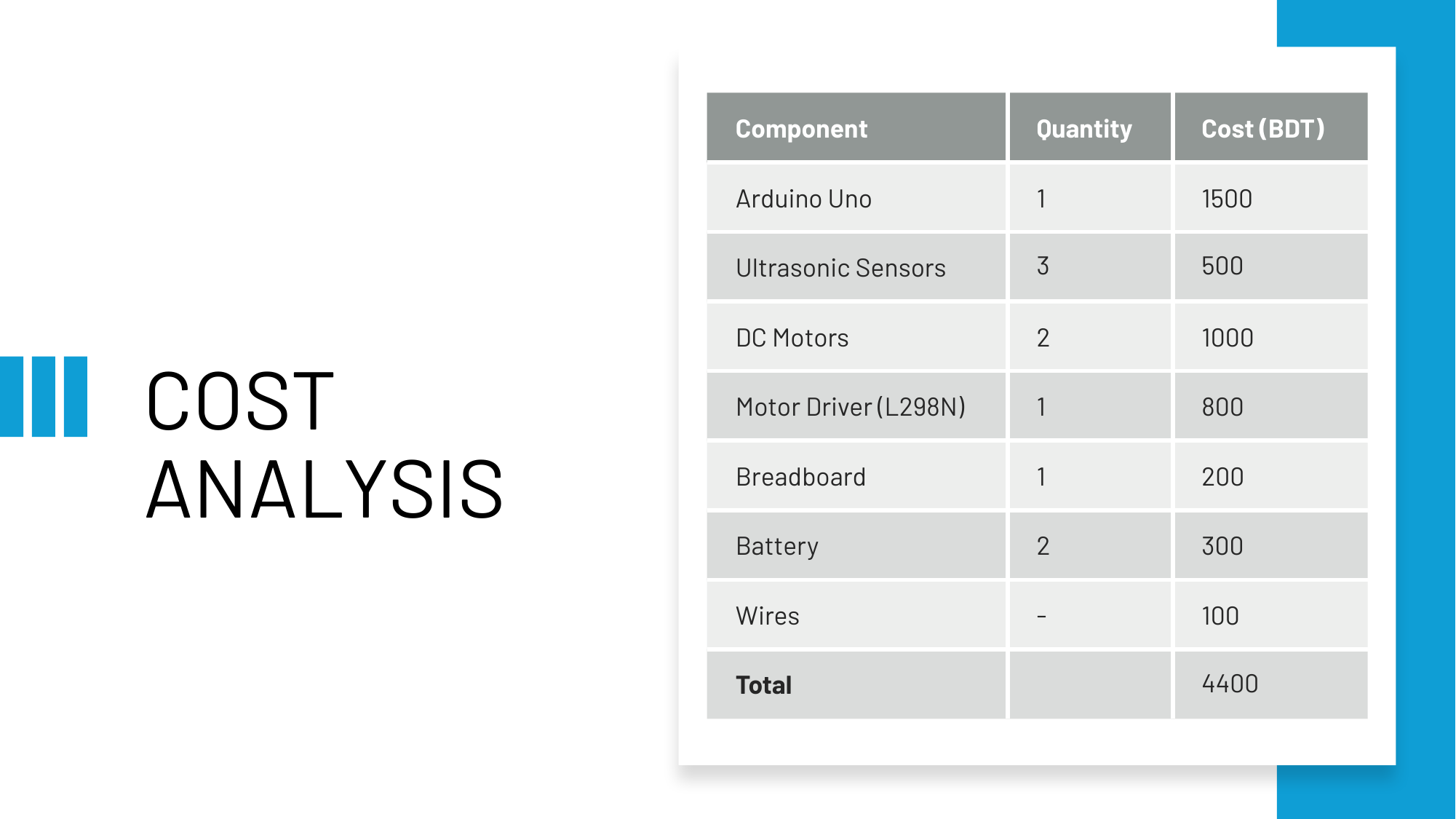

| Component | Quantity | Cost (BDT) |
| --- | --- | --- |
| Arduino Uno | 1 | 1500 |
| Ultrasonic Sensors | 3 | 500 |
| DC Motors | 2 | 1000 |
| Motor Driver (L298N) | 1 | 800 |
| Breadboard | 1 | 200 |
| Battery | 2 | 300 |
| Wires | - | 100 |
| Total |  | 4400 |
# COST ANALYSIS